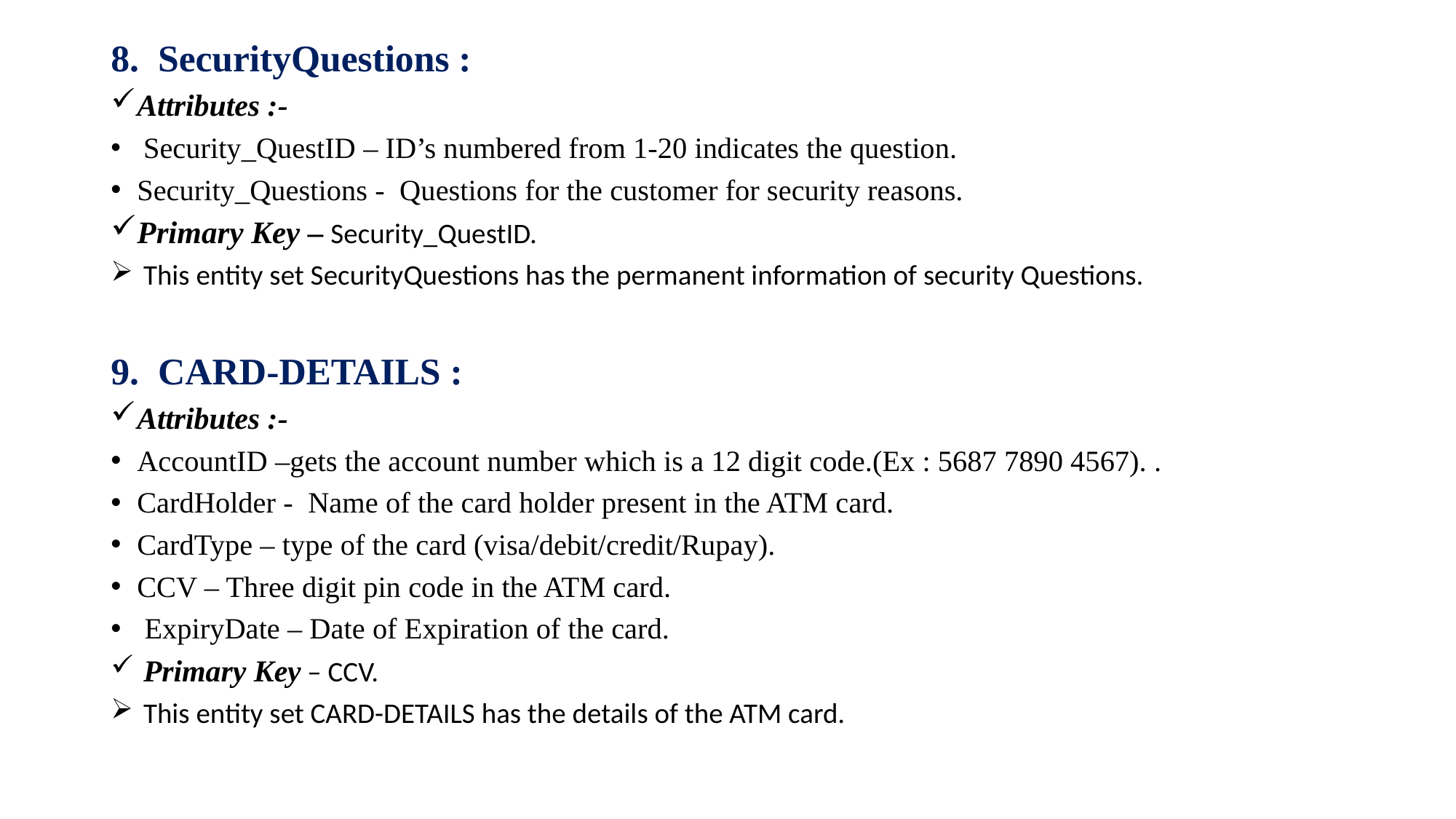

8.  SecurityQuestions :
Attributes :-
 Security_QuestID – ID’s numbered from 1-20 indicates the question.
Security_Questions -  Questions for the customer for security reasons.
Primary Key – Security_QuestID.
 This entity set SecurityQuestions has the permanent information of security Questions.

9.  CARD-DETAILS :
Attributes :-
AccountID –gets the account number which is a 12 digit code.(Ex : 5687 7890 4567). .
CardHolder -  Name of the card holder present in the ATM card.
CardType – type of the card (visa/debit/credit/Rupay).
CCV – Three digit pin code in the ATM card.
 ExpiryDate – Date of Expiration of the card.
 Primary Key – CCV.
 This entity set CARD-DETAILS has the details of the ATM card.